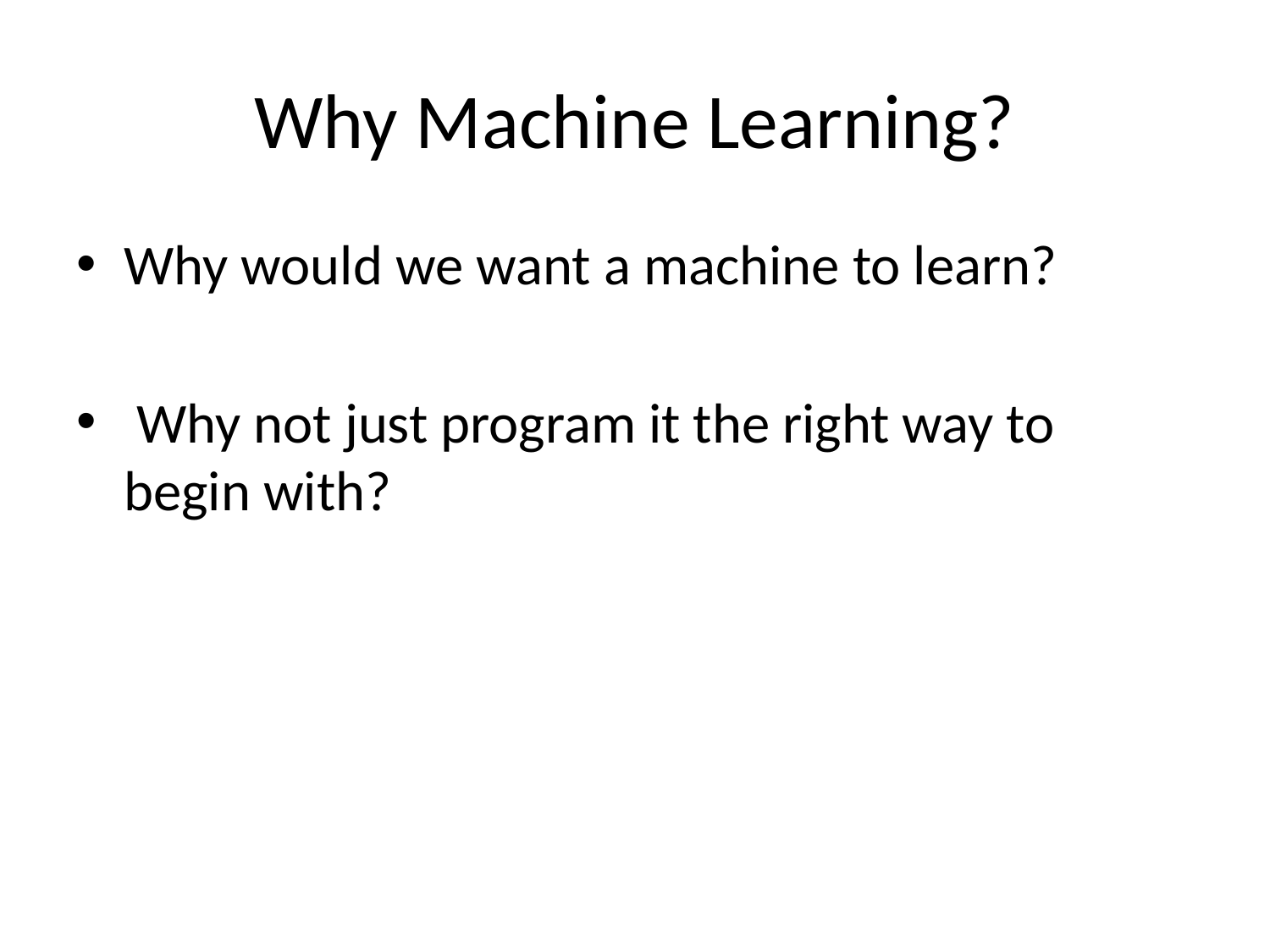

# Why Machine Learning?
Why would we want a machine to learn?

 Why not just program it the right way to begin with?